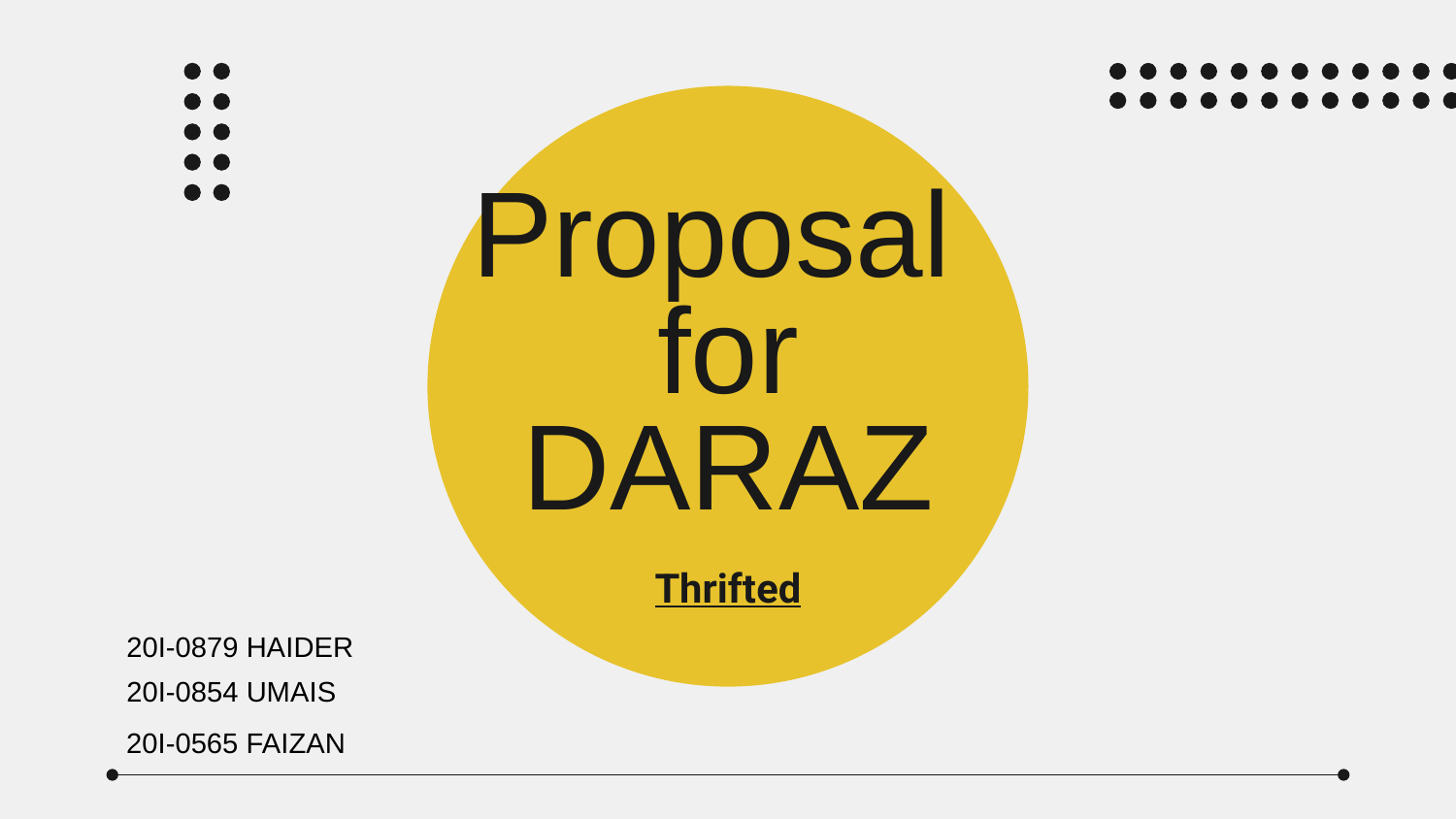

# Proposal for DARAZ
Thrifted
20I-0879 HAIDER
20I-0854 UMAIS
20I-0565 FAIZAN